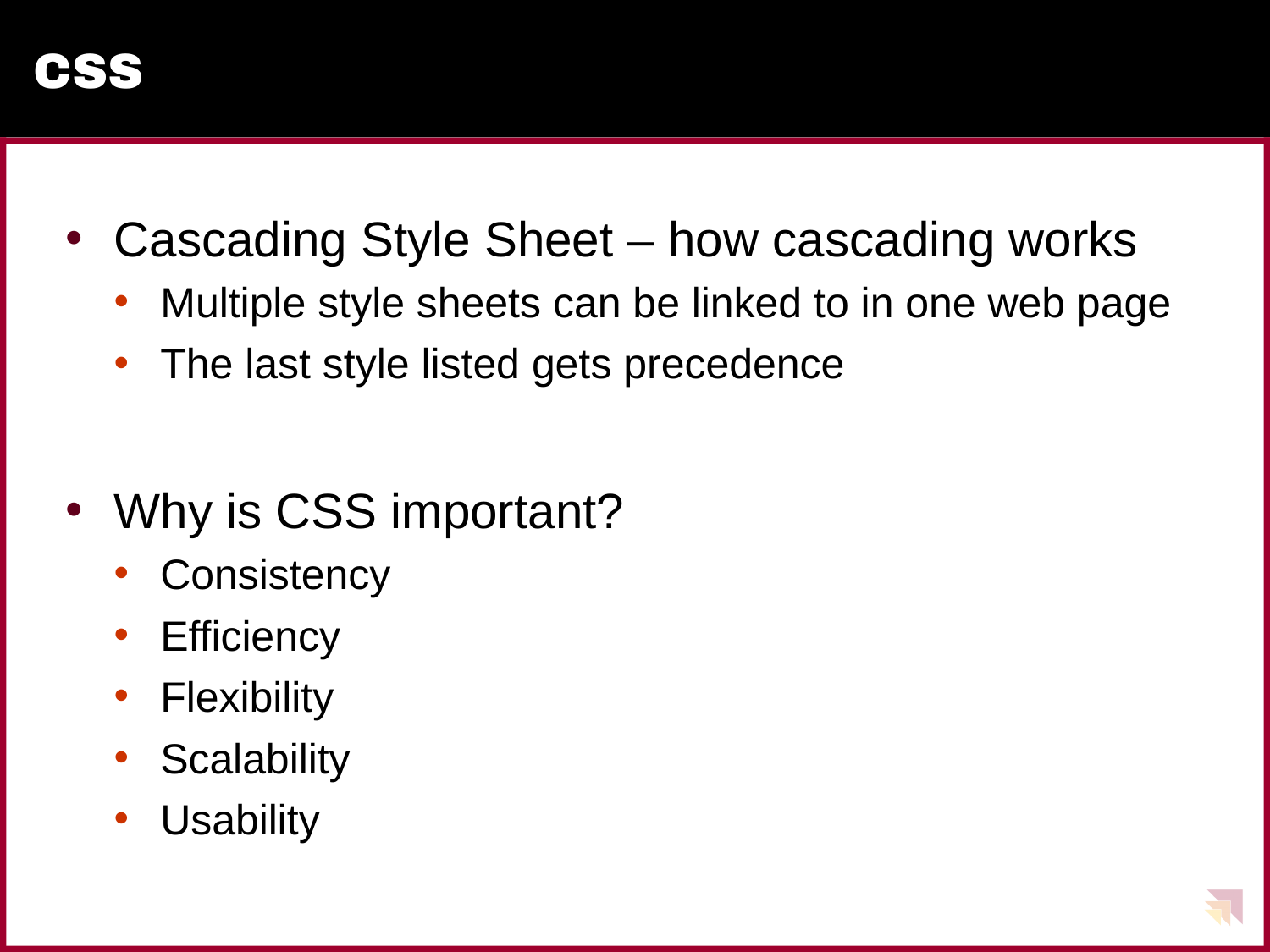

# CSS
Cascading Style Sheet – how cascading works
Multiple style sheets can be linked to in one web page
The last style listed gets precedence

Why is CSS important?
Consistency
Efficiency
Flexibility
Scalability
Usability